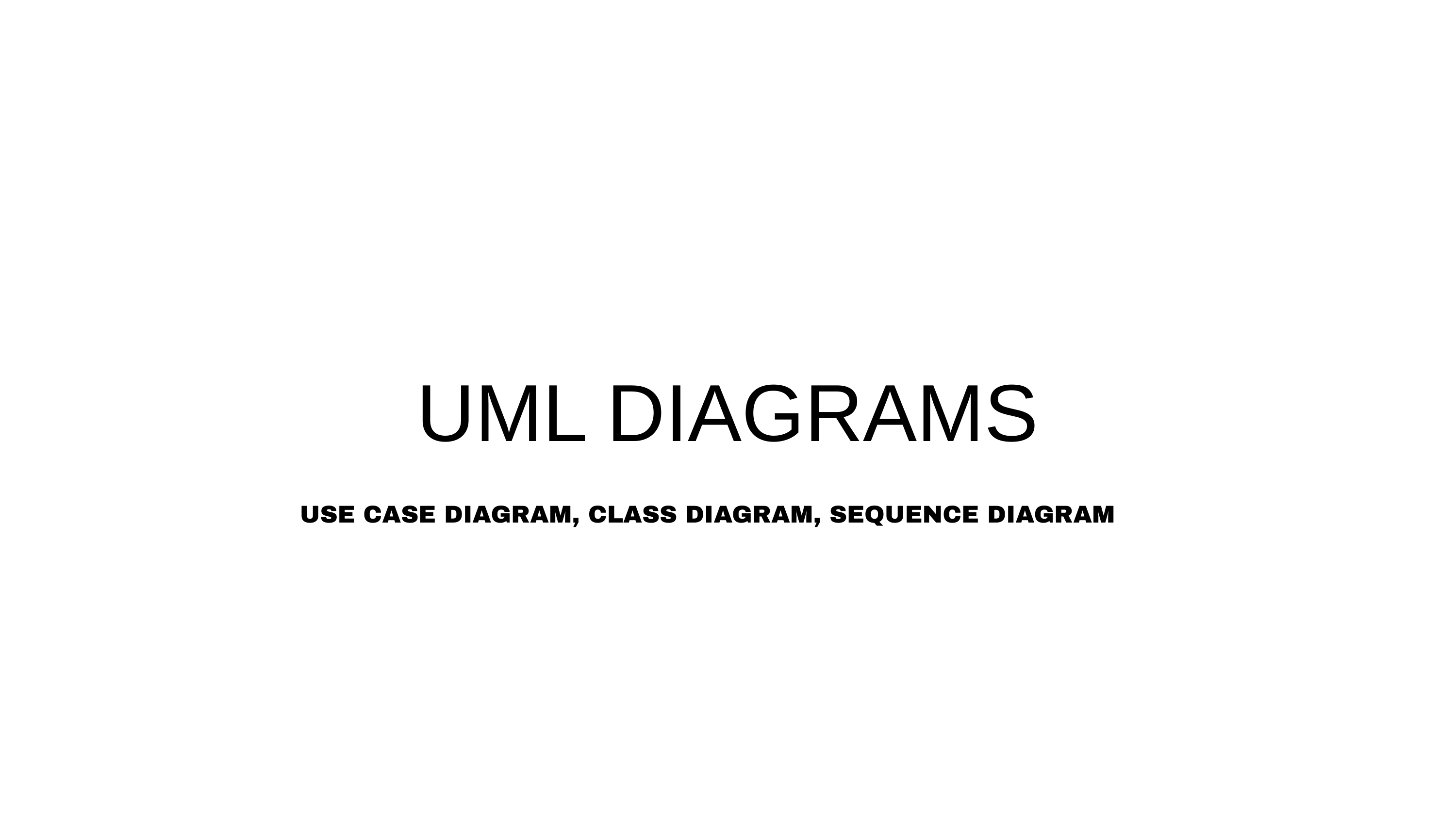

# UML DIAGRAMS
USE CASE DIAGRAM, CLASS DIAGRAM, SEQUENCE DIAGRAM